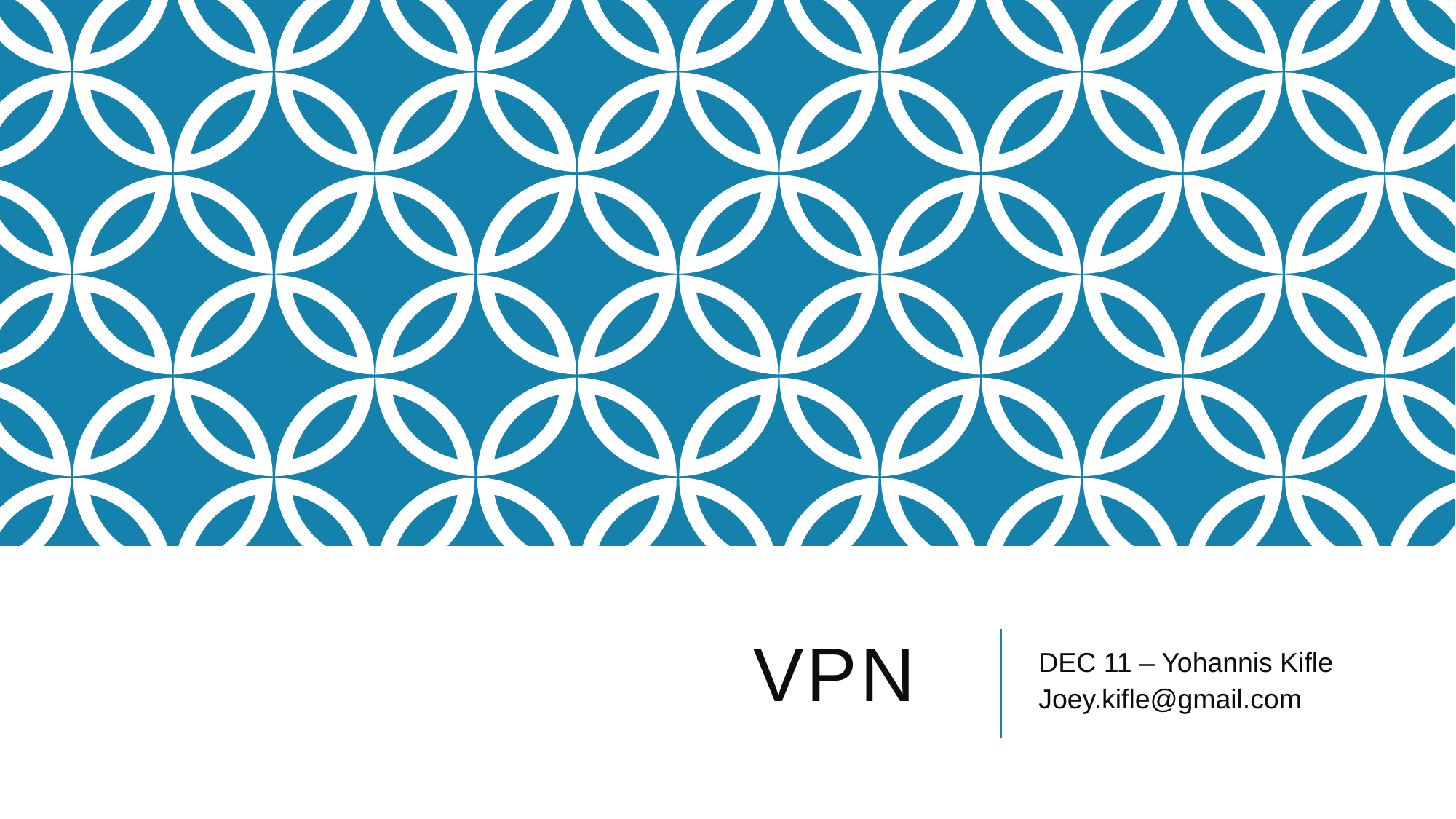

# VPN
DEC 11 – Yohannis Kifle
Joey.kifle@gmail.com